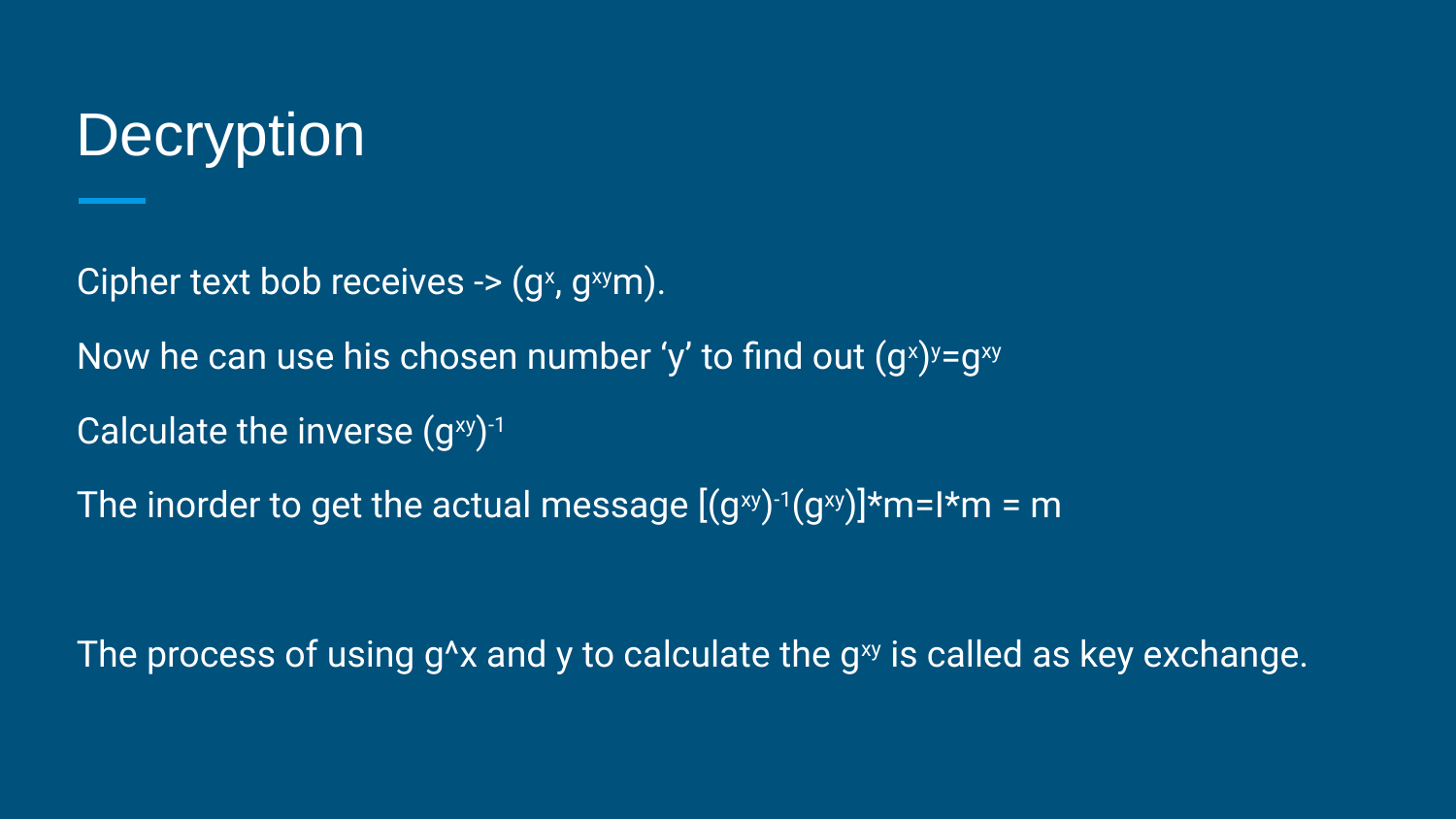

# Decryption
Cipher text bob receives -> (gx, gxym).
Now he can use his chosen number ‘y’ to find out (gx)y=gxy
Calculate the inverse (gxy)-1
The inorder to get the actual message [(gxy)-1(gxy)]*m=I*m = m

The process of using g^x and y to calculate the gxy is called as key exchange.